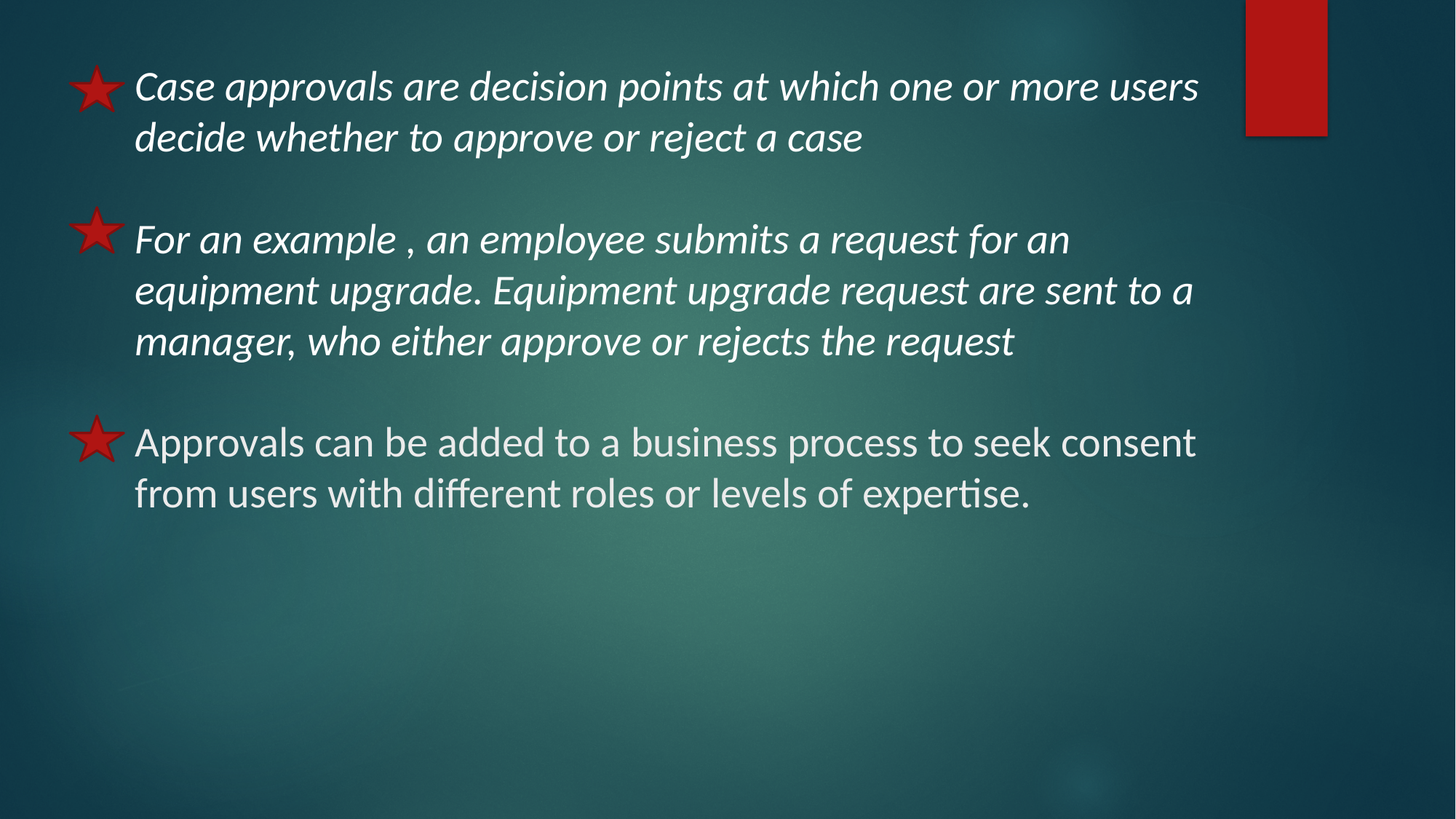

# Case approvals are decision points at which one or more users decide whether to approve or reject a case For an example , an employee submits a request for an equipment upgrade. Equipment upgrade request are sent to a manager, who either approve or rejects the request
Approvals can be added to a business process to seek consent from users with different roles or levels of expertise.